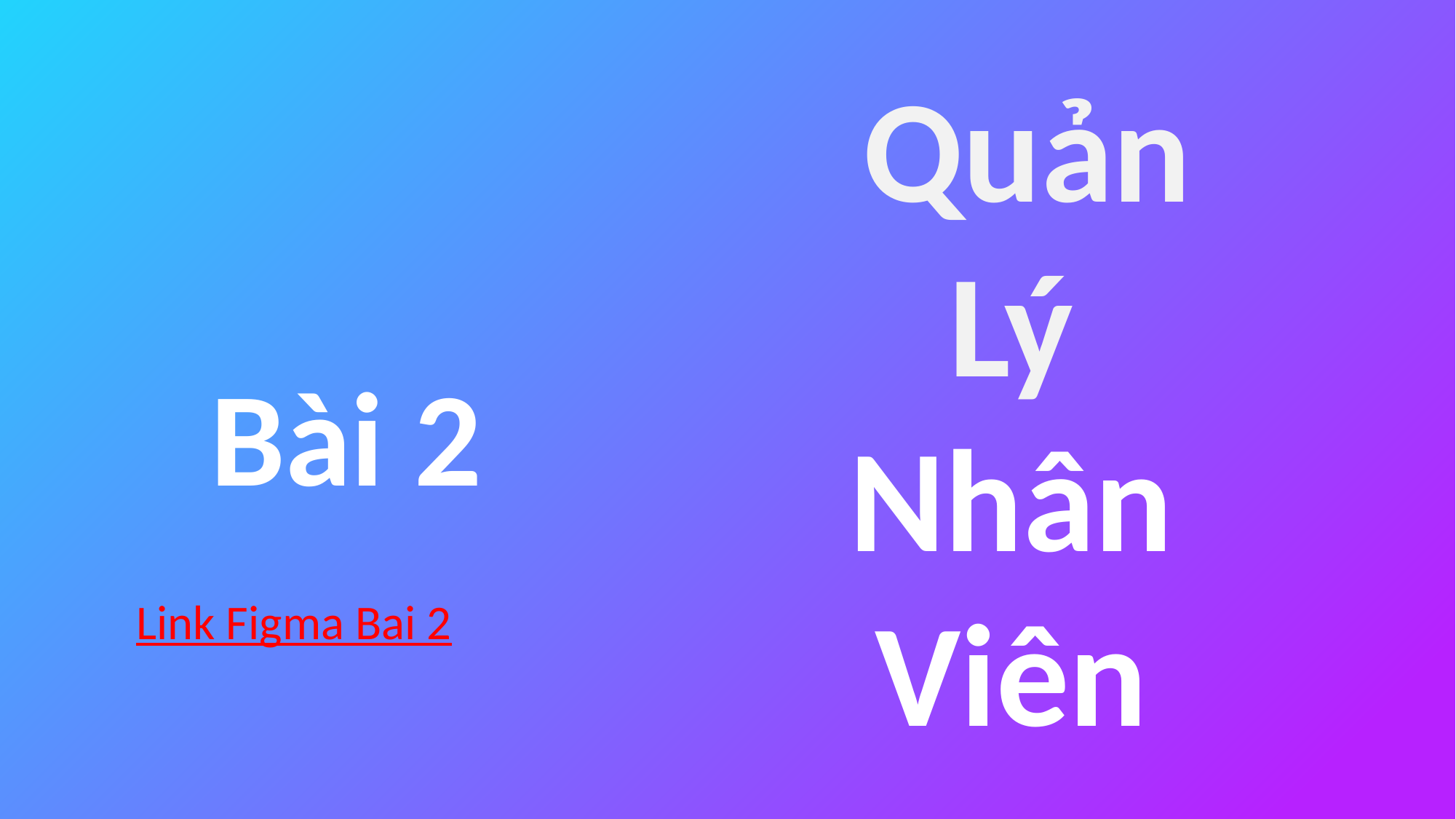

Quản Lý Nhân Viên
Bài 2
Link Figma Bai 2